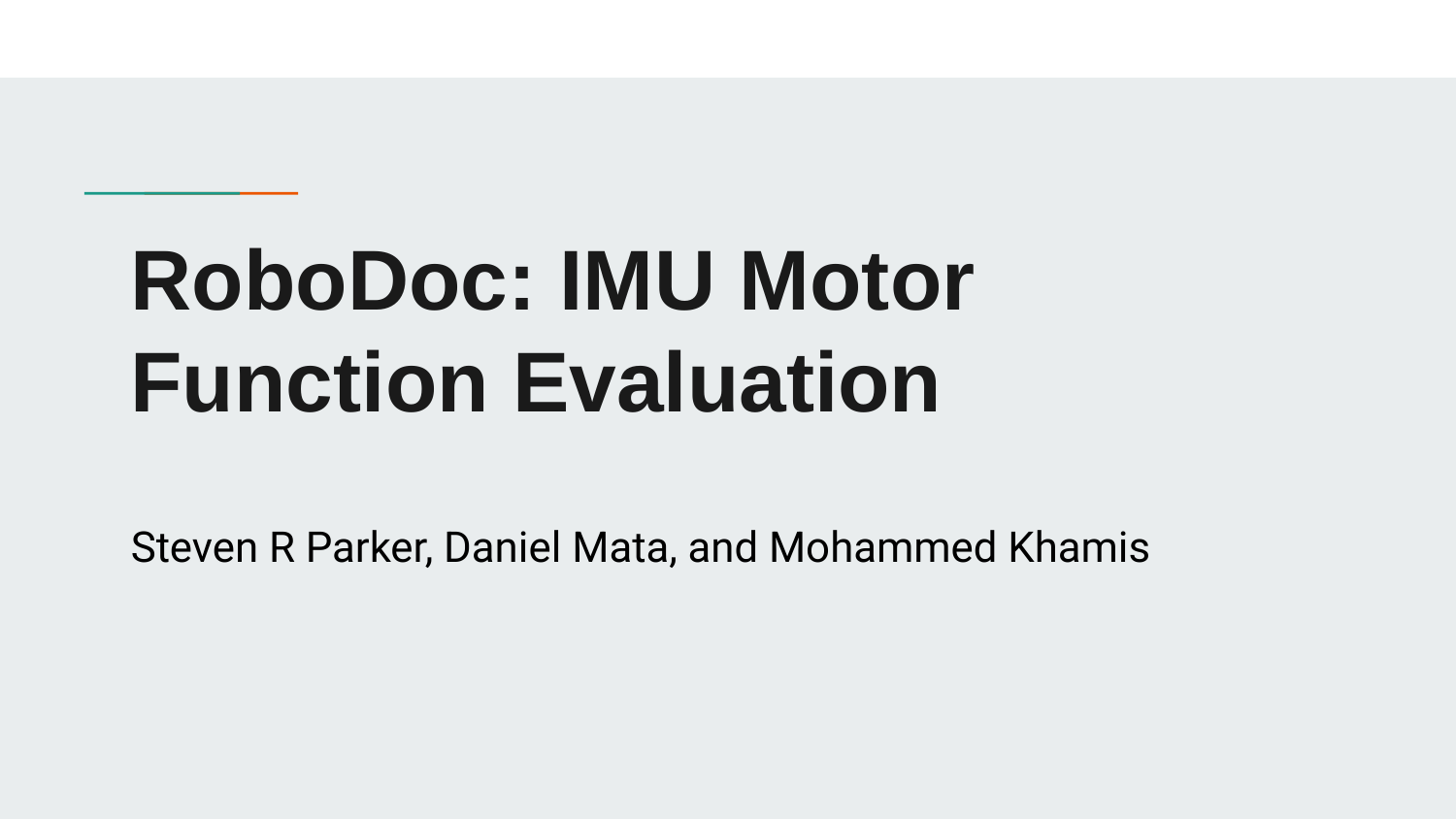

# RoboDoc: IMU Motor Function Evaluation
Steven R Parker, Daniel Mata, and Mohammed Khamis